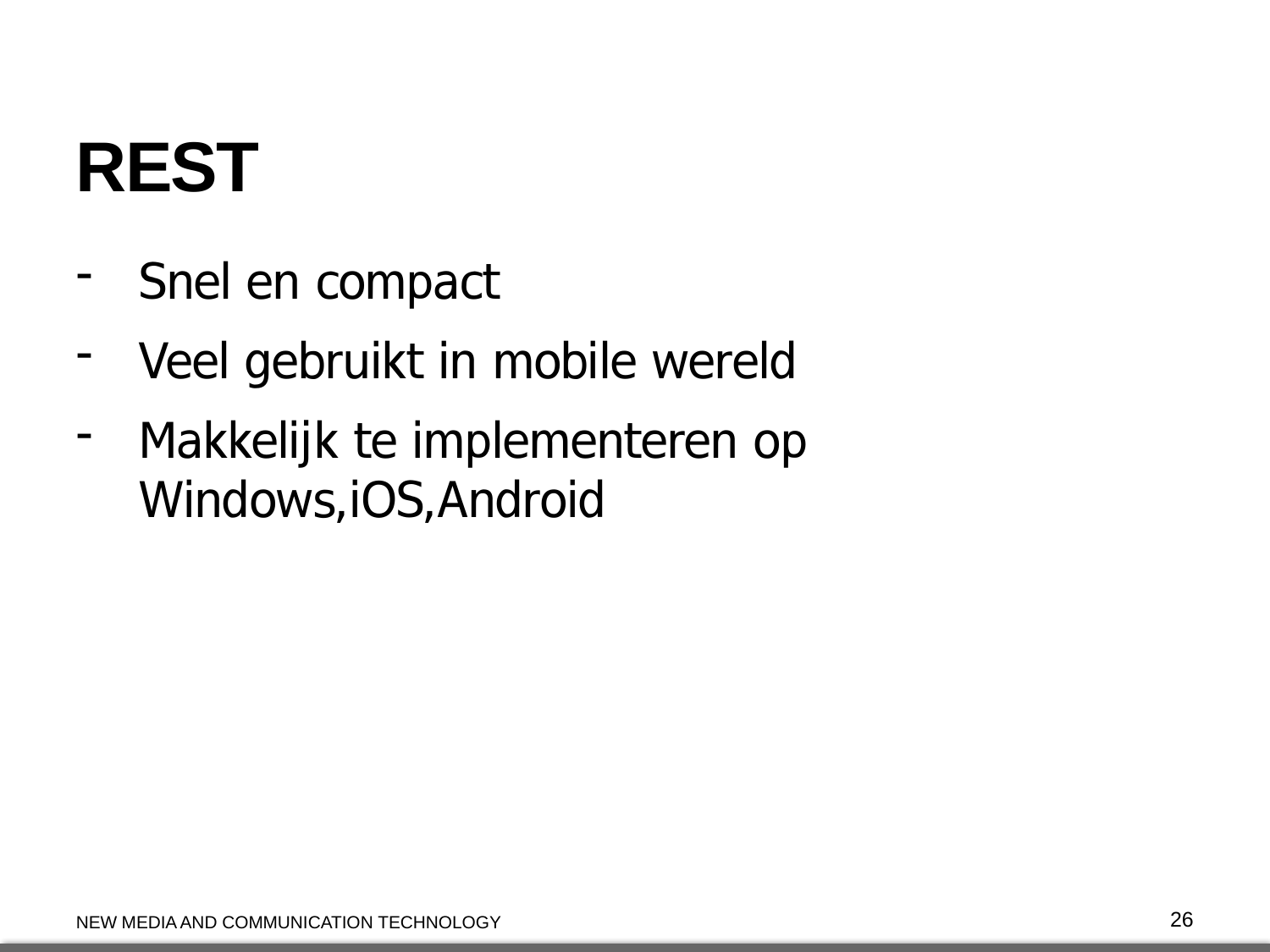

# REST
Snel en compact
Veel gebruikt in mobile wereld
Makkelijk te implementeren op Windows,iOS,Android

26